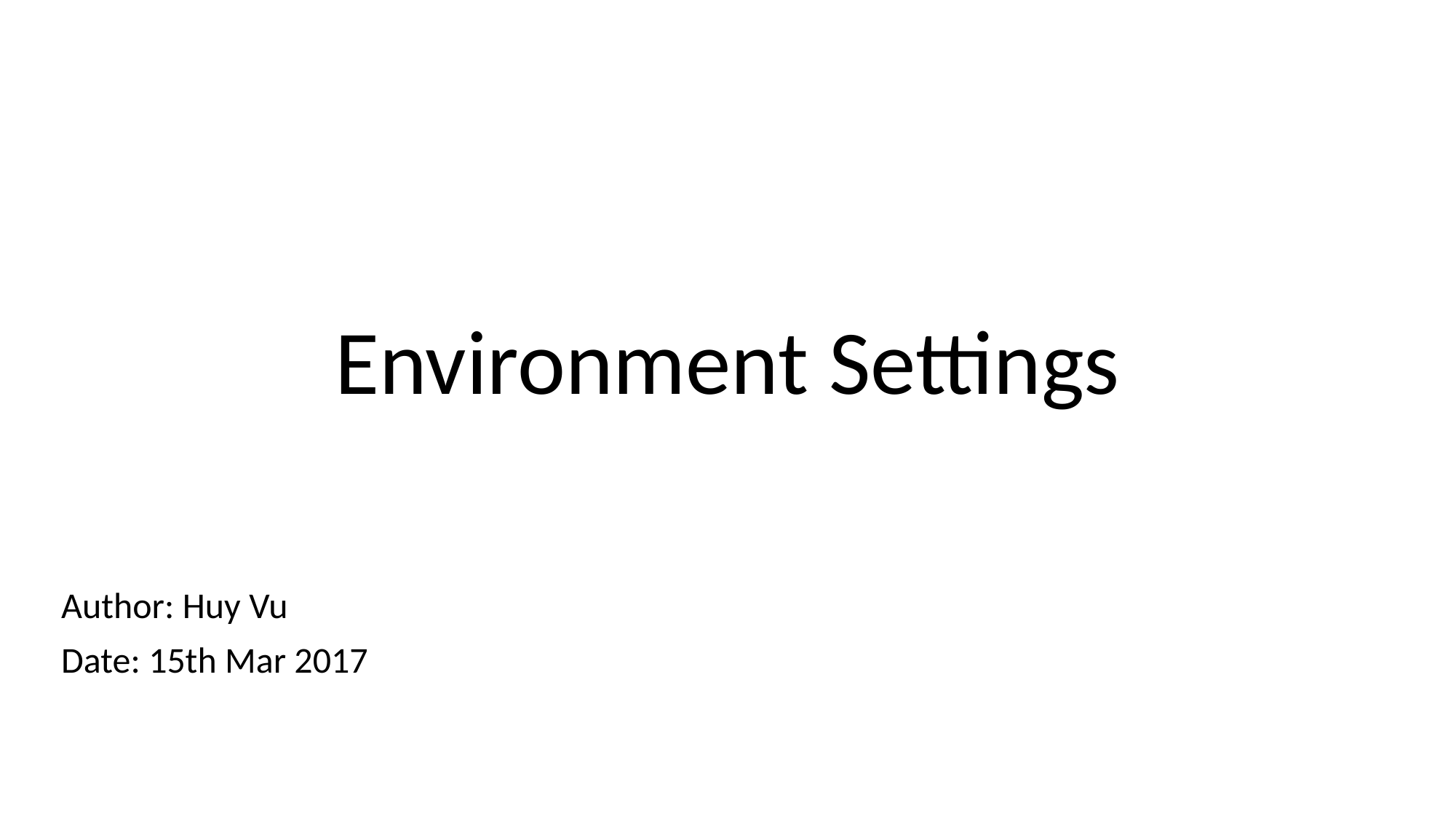

# Environment Settings
Author: Huy Vu
Date: 15th Mar 2017